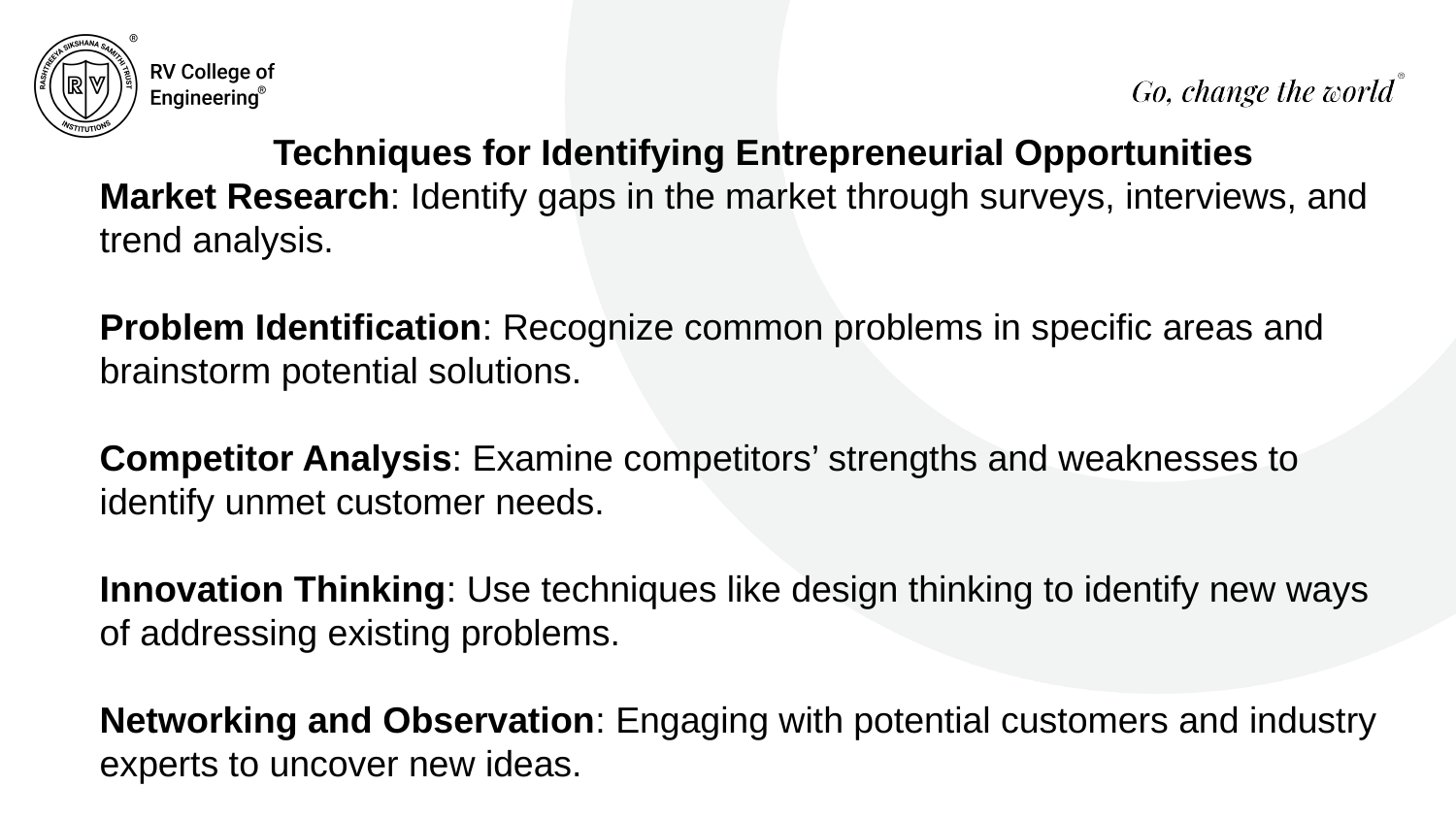

Techniques for Identifying Entrepreneurial Opportunities
Market Research: Identify gaps in the market through surveys, interviews, and trend analysis.

Problem Identification: Recognize common problems in specific areas and brainstorm potential solutions.

Competitor Analysis: Examine competitors’ strengths and weaknesses to identify unmet customer needs.

Innovation Thinking: Use techniques like design thinking to identify new ways of addressing existing problems.

Networking and Observation: Engaging with potential customers and industry experts to uncover new ideas.
1/xx